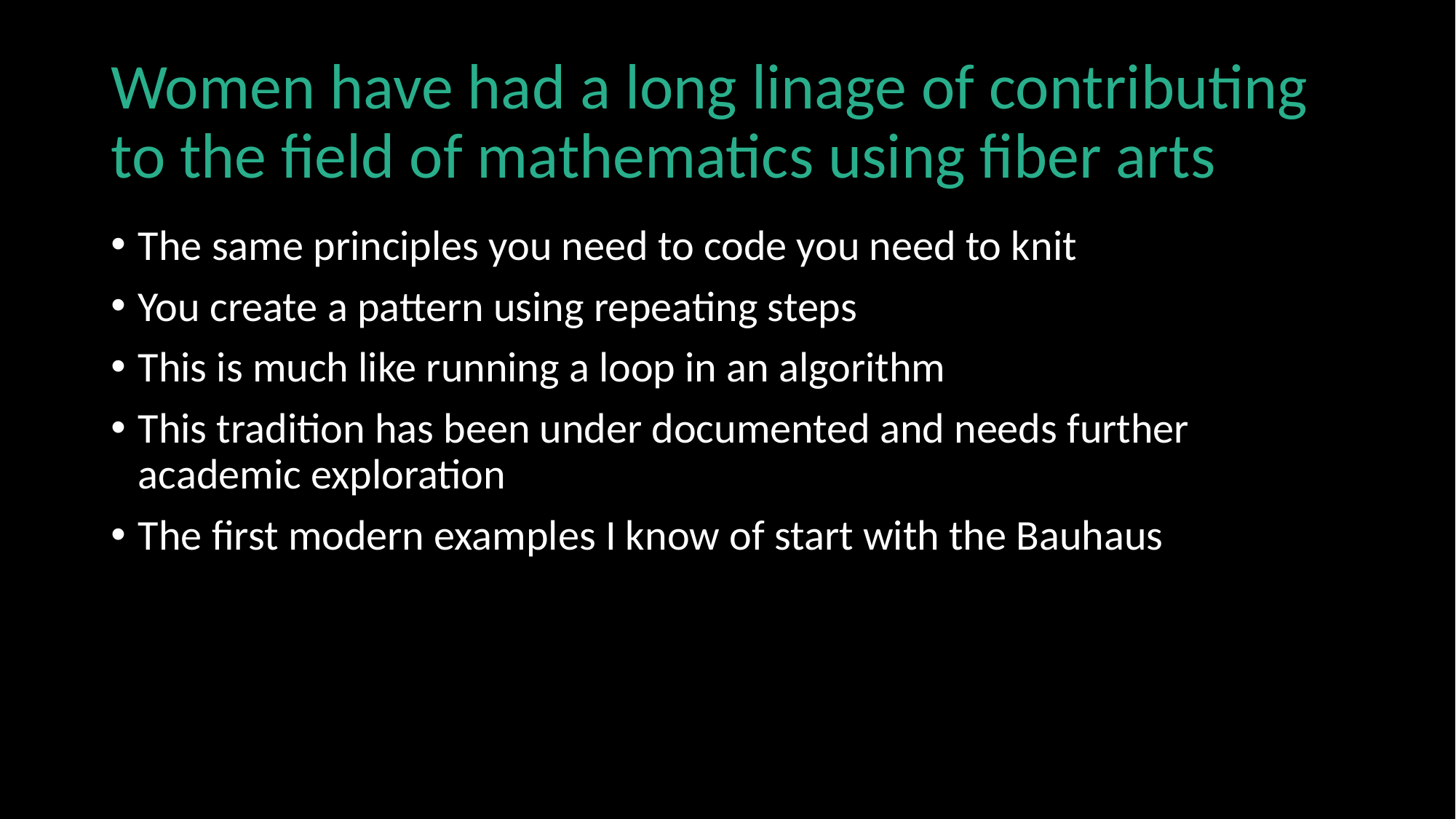

# Women have had a long linage of contributing to the field of mathematics using fiber arts
The same principles you need to code you need to knit
You create a pattern using repeating steps
This is much like running a loop in an algorithm
This tradition has been under documented and needs further academic exploration
The first modern examples I know of start with the Bauhaus